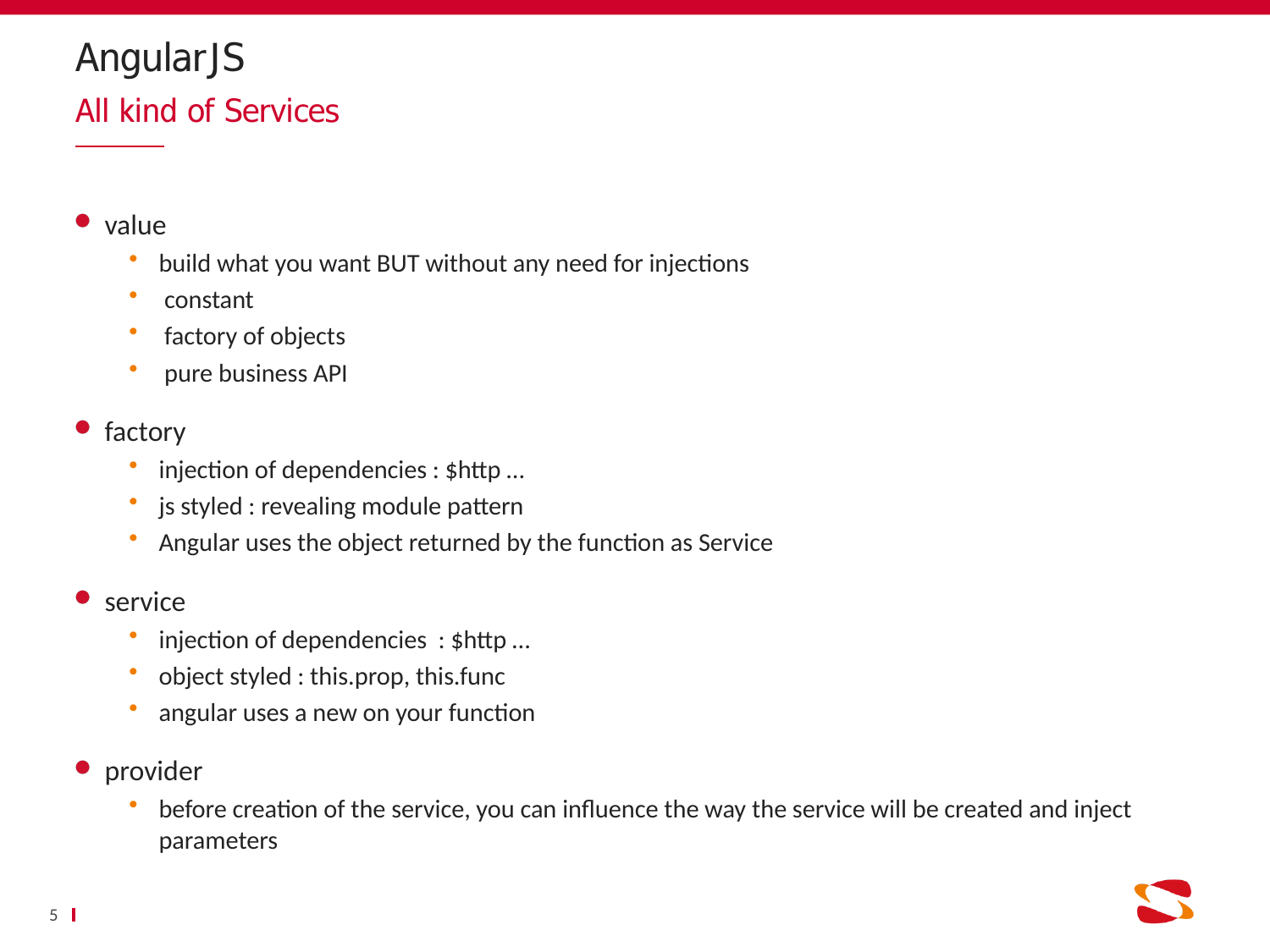

# AngularJS
All kind of Services
value
build what you want BUT without any need for injections
 constant
 factory of objects
 pure business API
factory
injection of dependencies : $http …
js styled : revealing module pattern
Angular uses the object returned by the function as Service
service
injection of dependencies  : $http …
object styled : this.prop, this.func
angular uses a new on your function
provider
before creation of the service, you can influence the way the service will be created and inject parameters

5